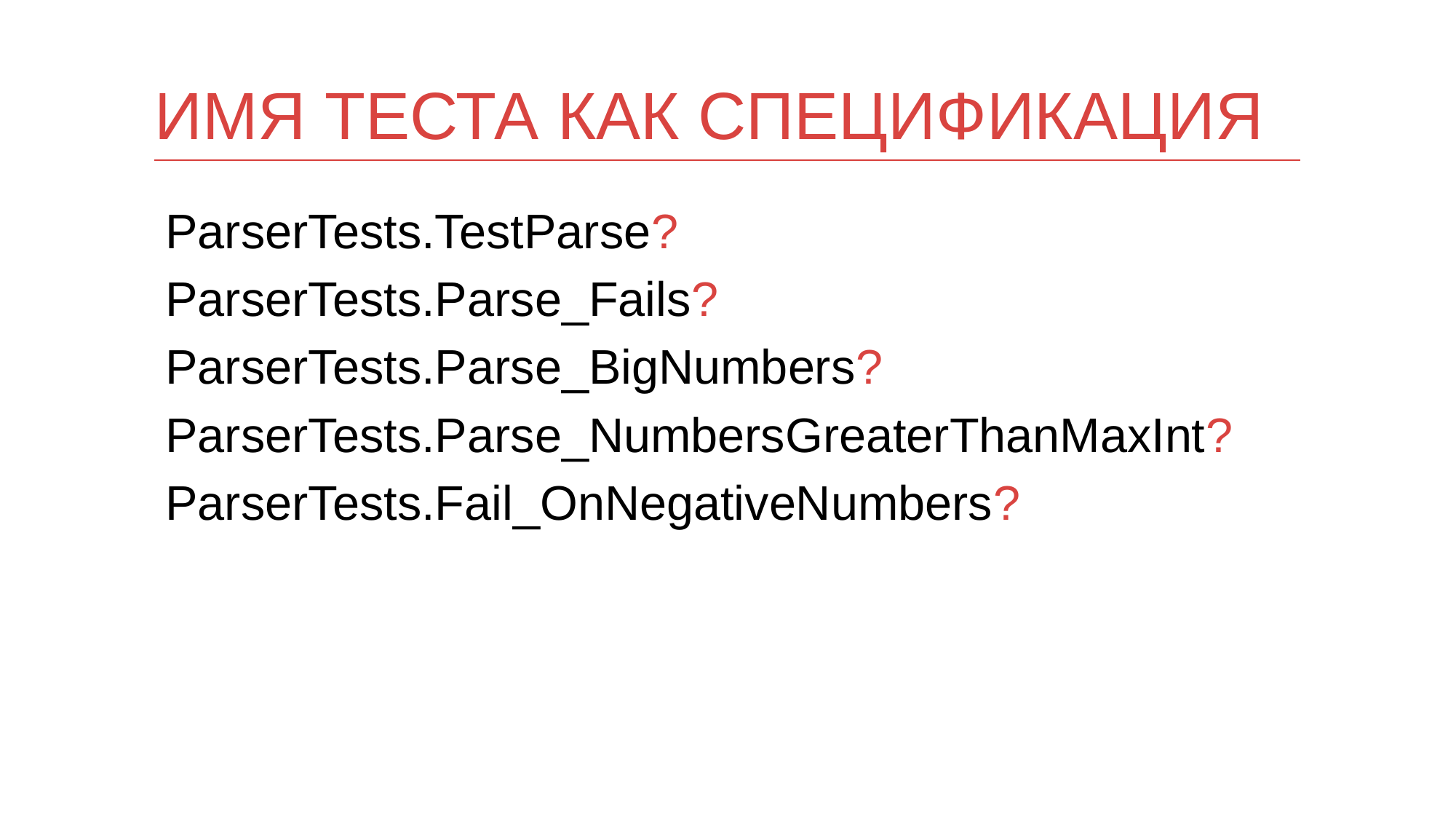

# Имя теста как спецификация
ParserTests.TestParse?
ParserTests.Parse_Fails?
ParserTests.Parse_BigNumbers?
ParserTests.Parse_NumbersGreaterThanMaxInt?
ParserTests.Fail_OnNegativeNumbers?